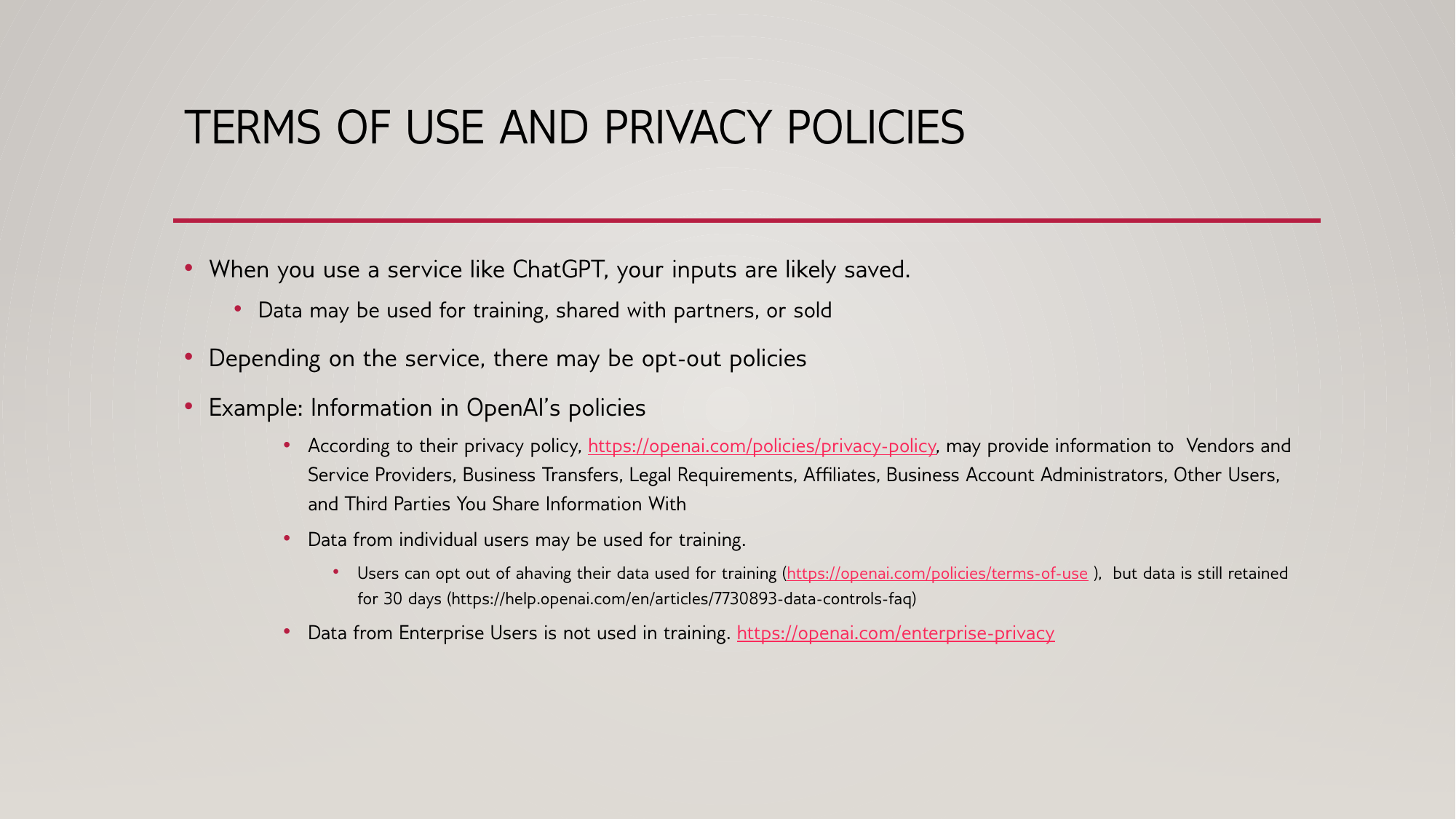

# Terms of USE and Privacy Policies
When you use a service like ChatGPT, your inputs are likely saved.
Data may be used for training, shared with partners, or sold
Depending on the service, there may be opt-out policies
Example: Information in OpenAI’s policies
According to their privacy policy, https://openai.com/policies/privacy-policy, may provide information to  Vendors and Service Providers, Business Transfers, Legal Requirements, Affiliates, Business Account Administrators, Other Users, and Third Parties You Share Information With
Data from individual users may be used for training.
Users can opt out of ahaving their data used for training (https://openai.com/policies/terms-of-use ),  but data is still retained for 30 days (https://help.openai.com/en/articles/7730893-data-controls-faq)
Data from Enterprise Users is not used in training. https://openai.com/enterprise-privacy